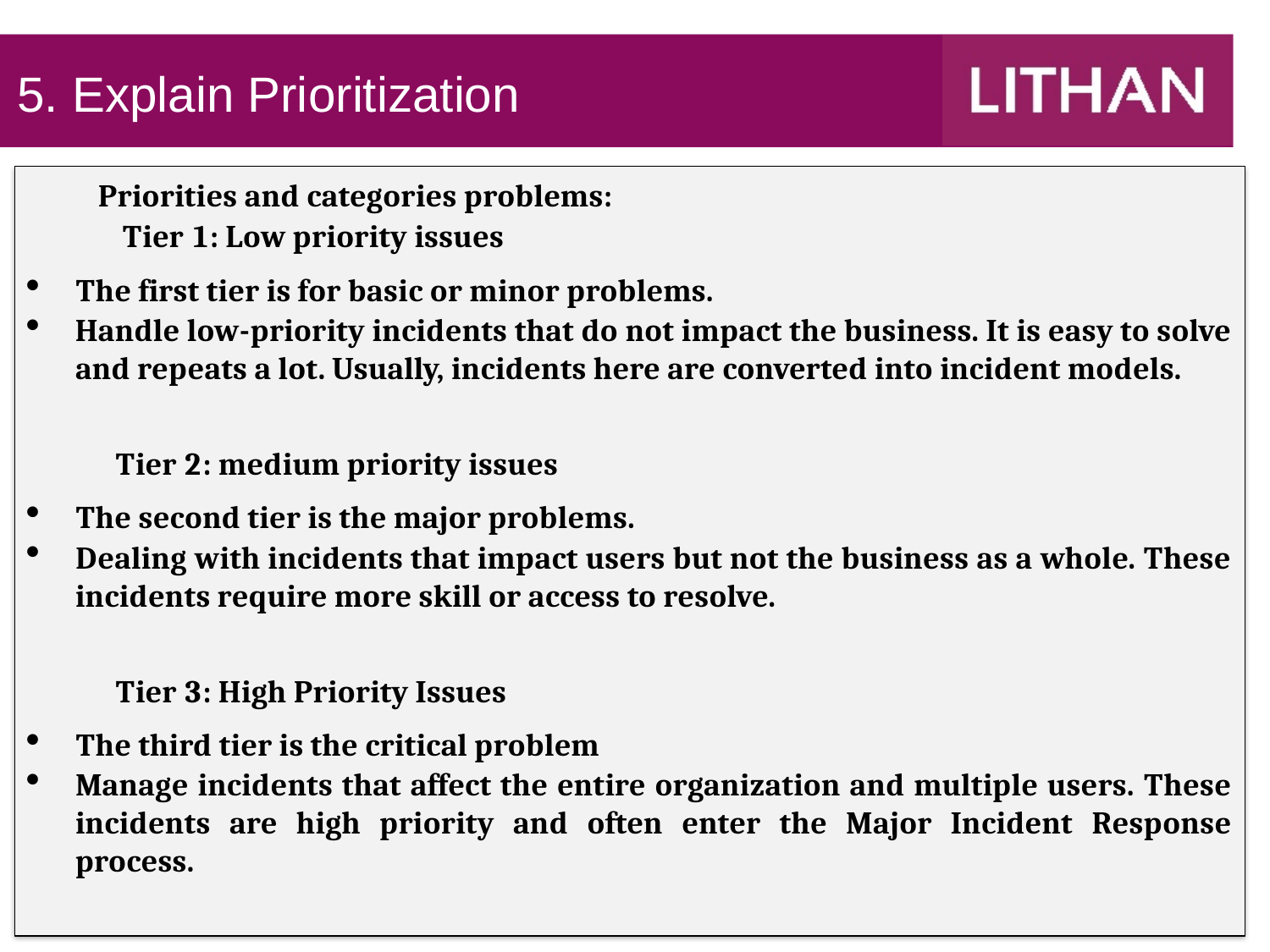

5. Explain Prioritization
 Priorities and categories problems:
 Tier 1: Low priority issues
The first tier is for basic or minor problems.
Handle low-priority incidents that do not impact the business. It is easy to solve and repeats a lot. Usually, incidents here are converted into incident models.

Tier 2: medium priority issues
The second tier is the major problems.
Dealing with incidents that impact users but not the business as a whole. These incidents require more skill or access to resolve.

Tier 3: High Priority Issues
The third tier is the critical problem
Manage incidents that affect the entire organization and multiple users. These incidents are high priority and often enter the Major Incident Response process.